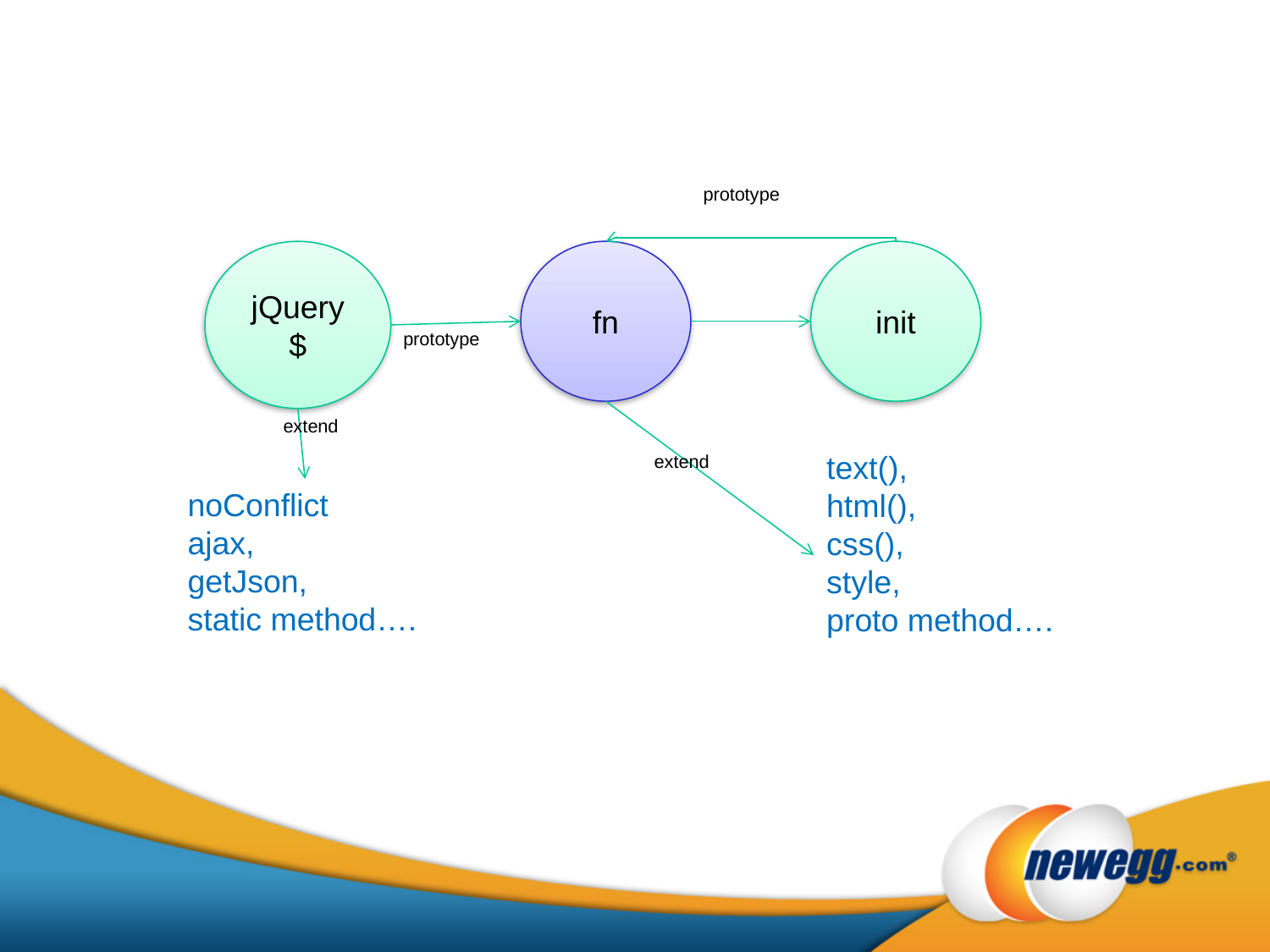

prototype
jQuery
$
fn
init
prototype
extend
# text(), html(), css(), style, proto method….
extend
noConflict
ajax,
getJson,
static method….